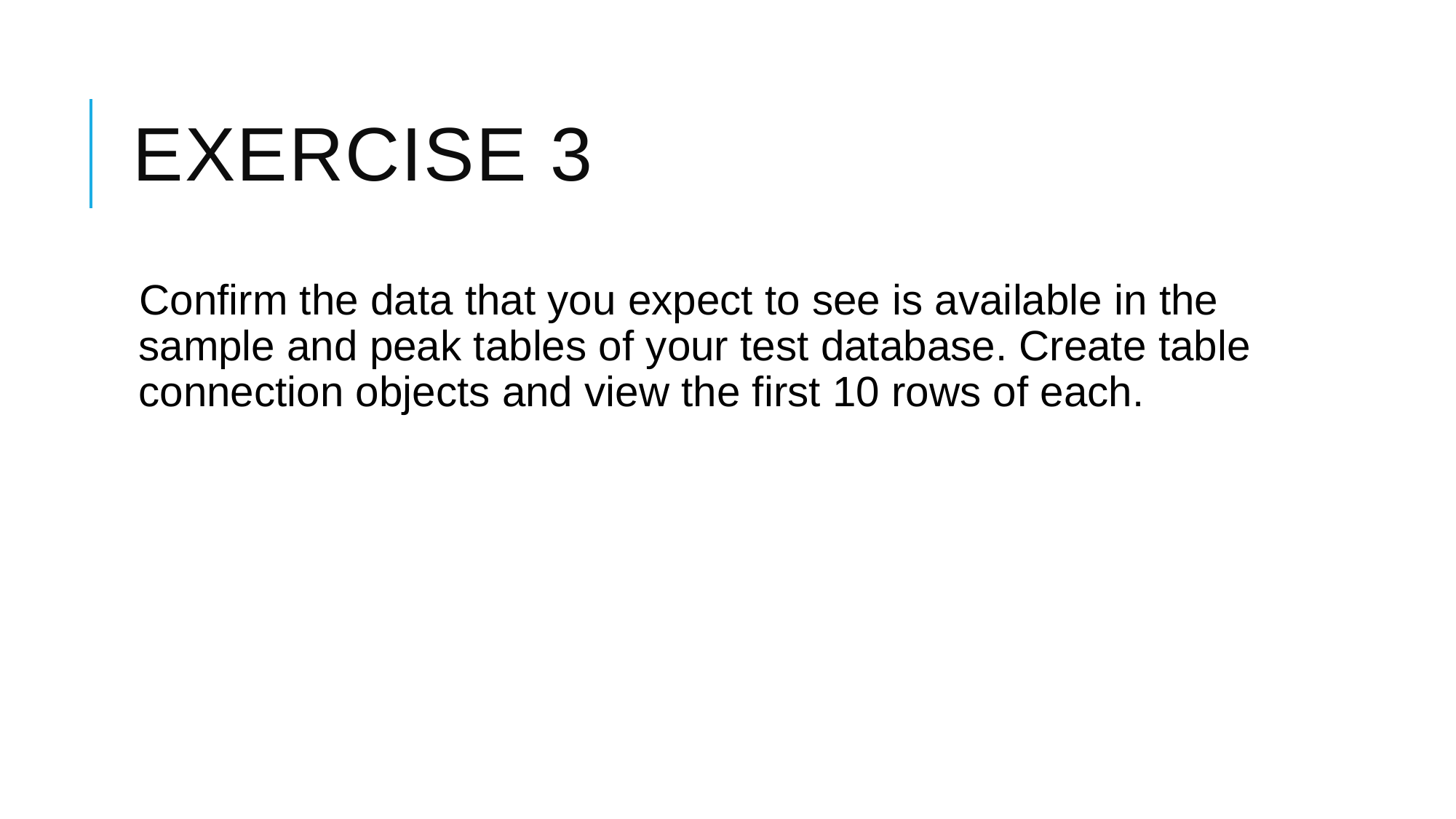

# Exercise 3
Confirm the data that you expect to see is available in the sample and peak tables of your test database. Create table connection objects and view the first 10 rows of each.